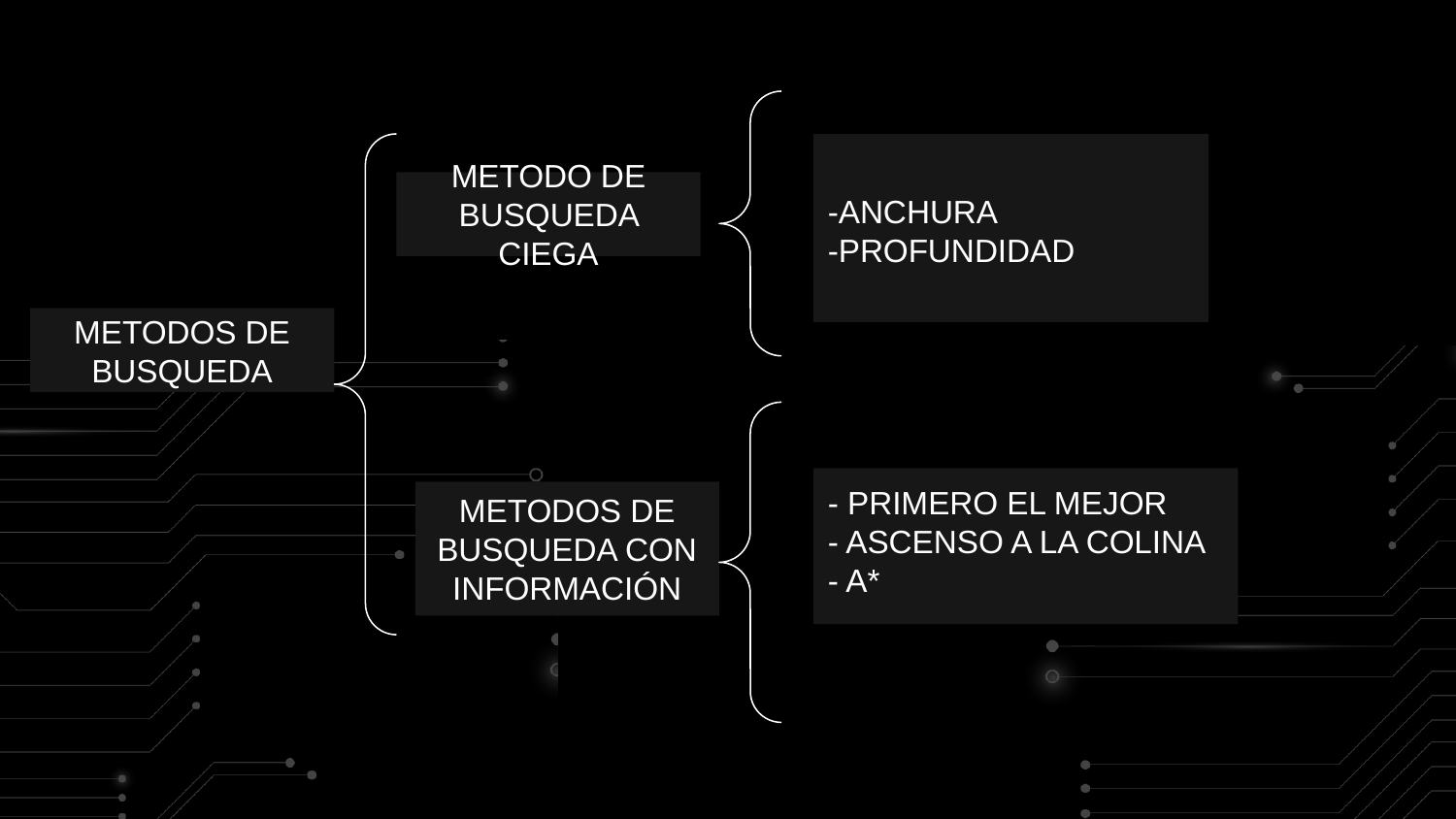

-ANCHURA
-PROFUNDIDAD

METODO DE BUSQUEDA CIEGA
METODOS DE BUSQUEDA

- PRIMERO EL MEJOR
- ASCENSO A LA COLINA
- A*

METODOS DE BUSQUEDA CON INFORMACIÓN